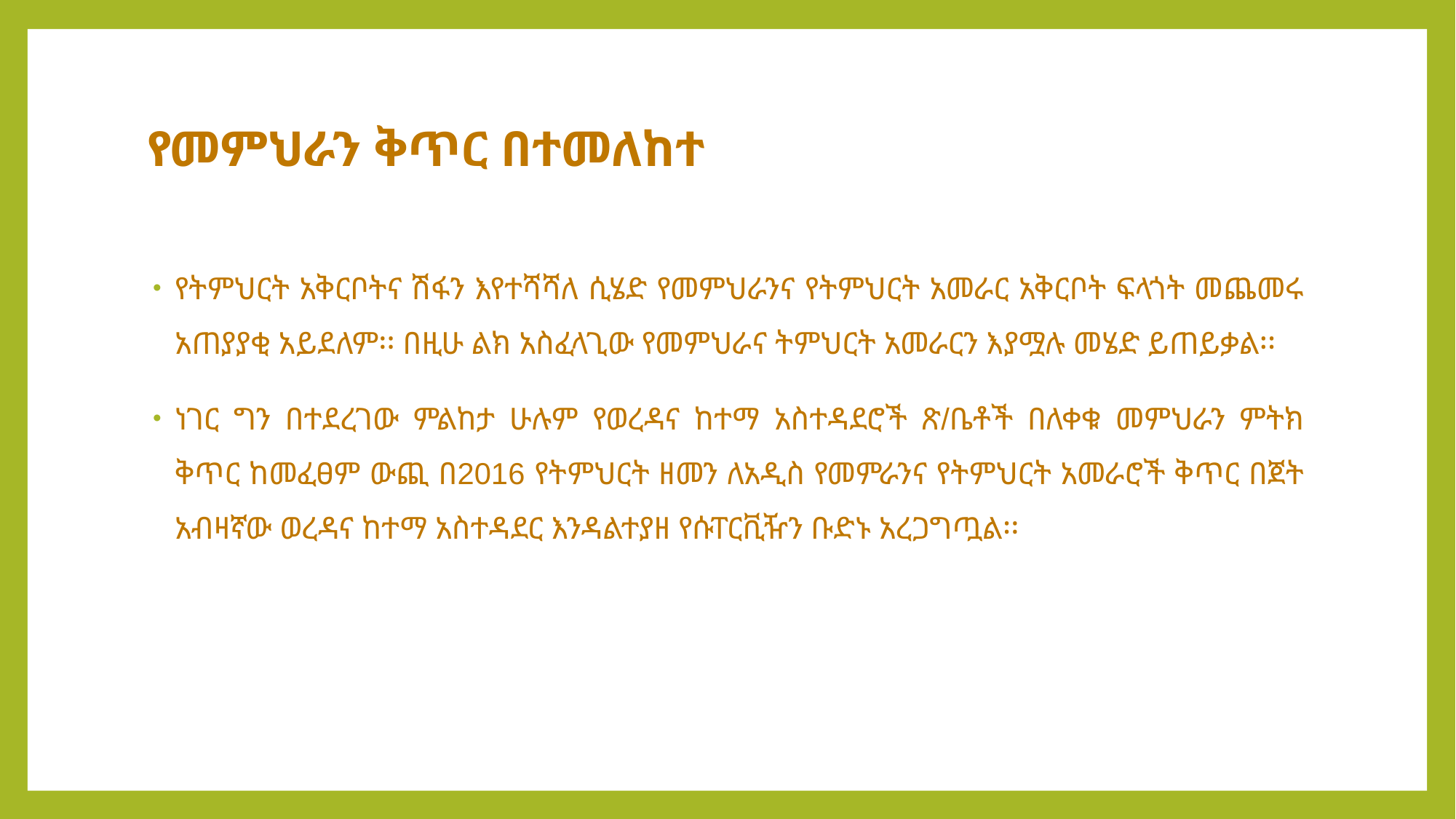

# የመምህራን ቅጥር በተመለከተ
የትምህርት አቅርቦትና ሽፋን እየተሻሻለ ሲሄድ የመምህራንና የትምህርት አመራር አቅርቦት ፍላጎት መጨመሩ አጠያያቂ አይደለም፡፡ በዚሁ ልክ አስፈላጊው የመምህራና ትምህርት አመራርን እያሟሉ መሄድ ይጠይቃል፡፡
ነገር ግን በተደረገው ምልከታ ሁሉም የወረዳና ከተማ አስተዳደሮች ጽ/ቤቶች በለቀቁ መምህራን ምትክ ቅጥር ከመፈፀም ውጪ በ2016 የትምህርት ዘመን ለአዲስ የመምራንና የትምህርት አመራሮች ቅጥር በጀት አብዛኛው ወረዳና ከተማ አስተዳደር እንዳልተያዘ የሱፐርቪዥን ቡድኑ አረጋግጧል፡፡